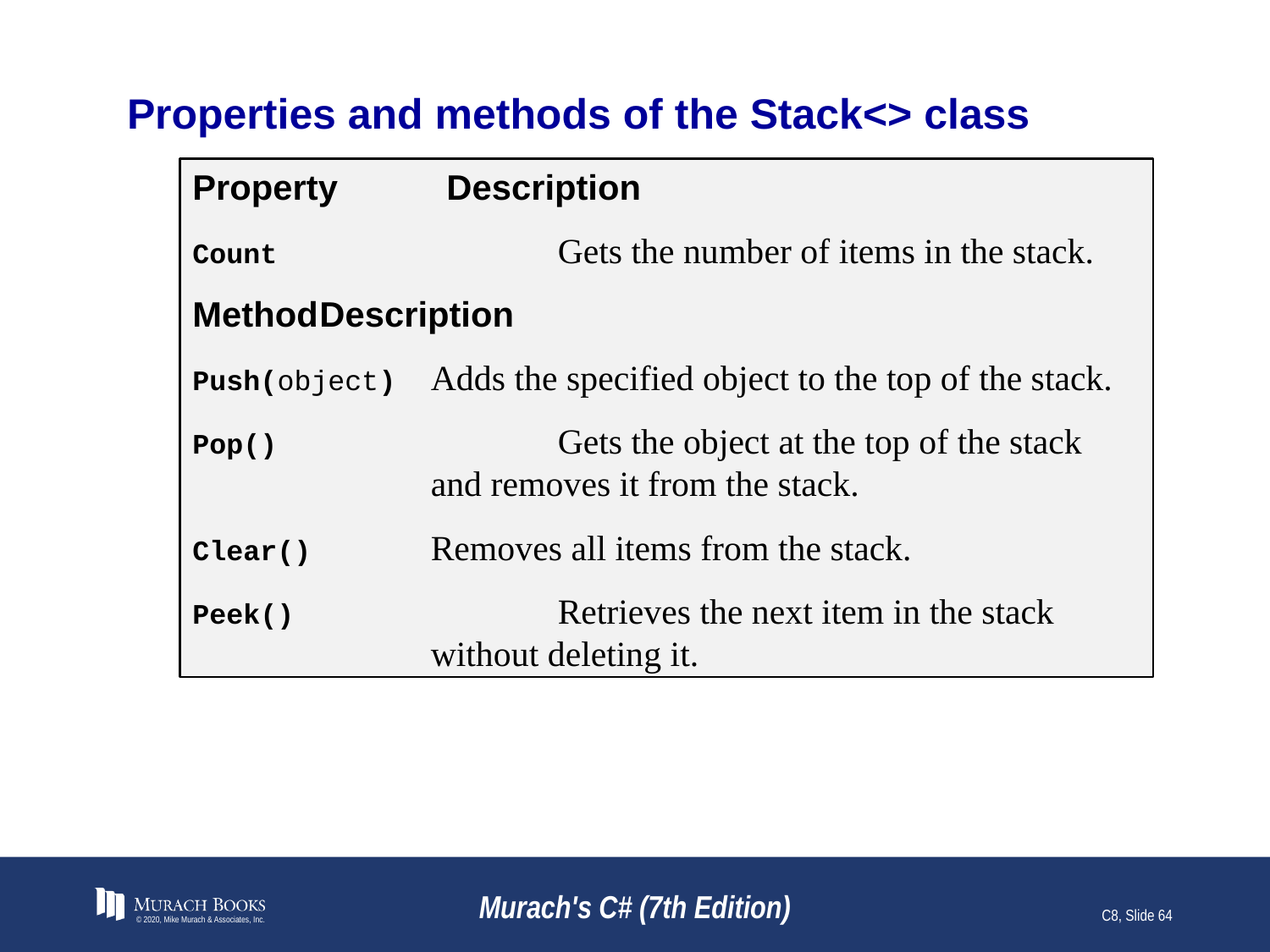

# Properties and methods of the Stack<> class
Property	Description
Count		Gets the number of items in the stack.
Method	Description
Push(object)	Adds the specified object to the top of the stack.
Pop()		Gets the object at the top of the stack and removes it from the stack.
Clear()	Removes all items from the stack.
Peek()		Retrieves the next item in the stack without deleting it.

© 2020, Mike Murach & Associates, Inc.
Murach's C# (7th Edition)

C8, Slide 64